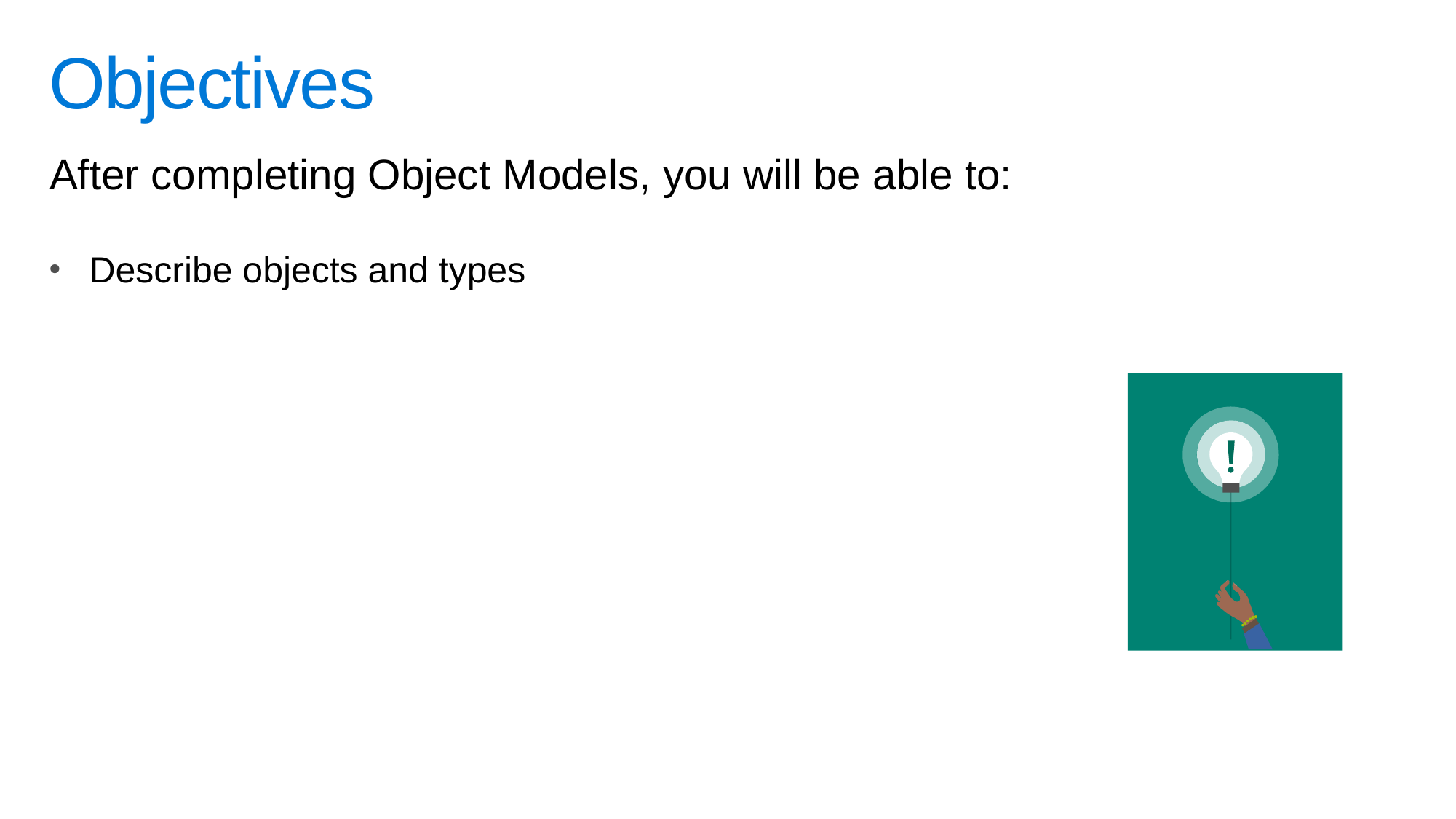

After completing Object Models, you will be able to:
Describe objects and types